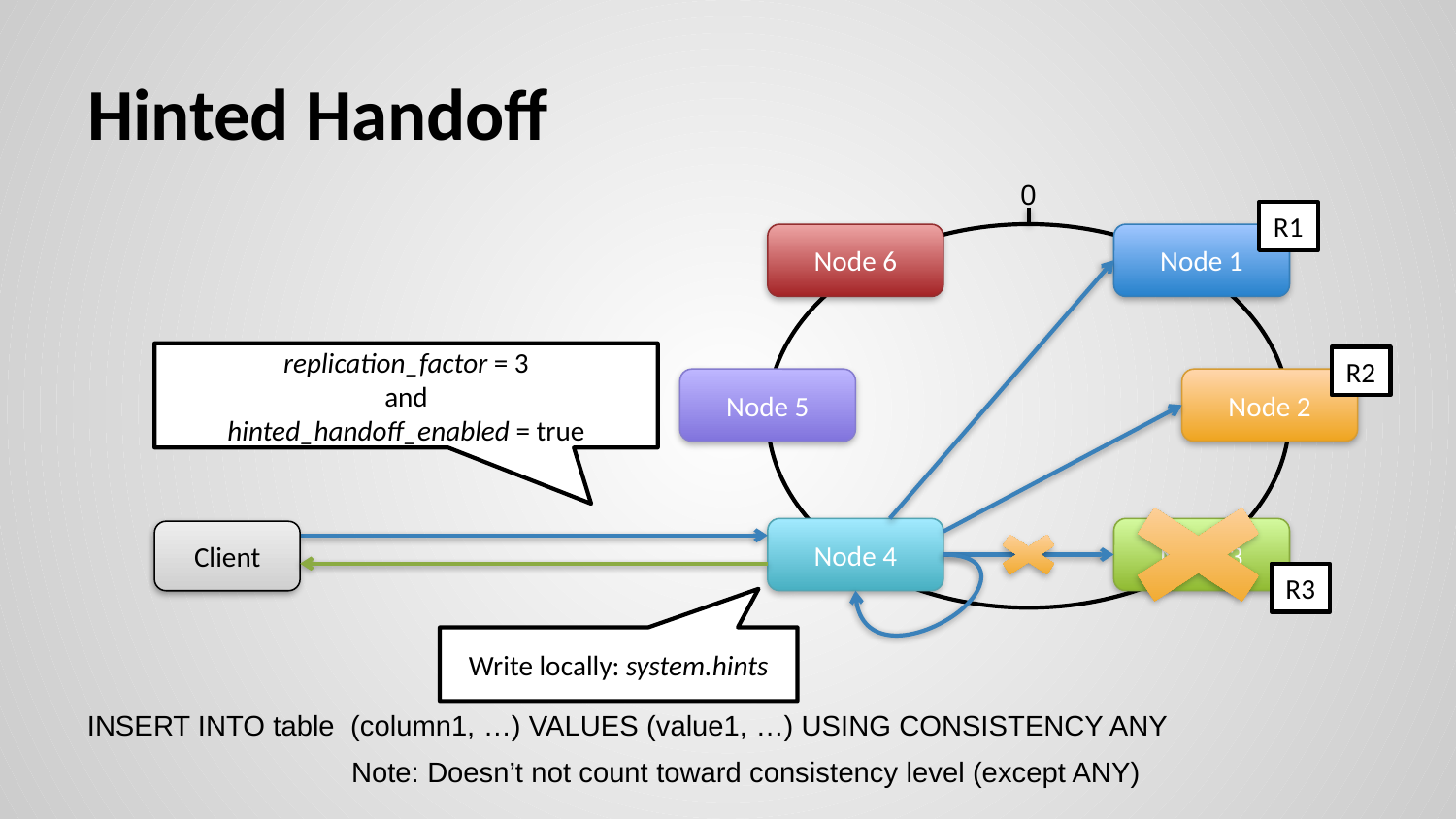

# Hinted Handoff
0

Node 6
Node 1
Node 5
Node 2
Node 4
Node 3
R1
replication_factor = 3
and
hinted_handoff_enabled = true
R2

Client

R3
Write locally: system.hints
INSERT INTO table  (column1, …) VALUES (value1, …) USING CONSISTENCY ANY
Note: Doesn’t not count toward consistency level (except ANY)